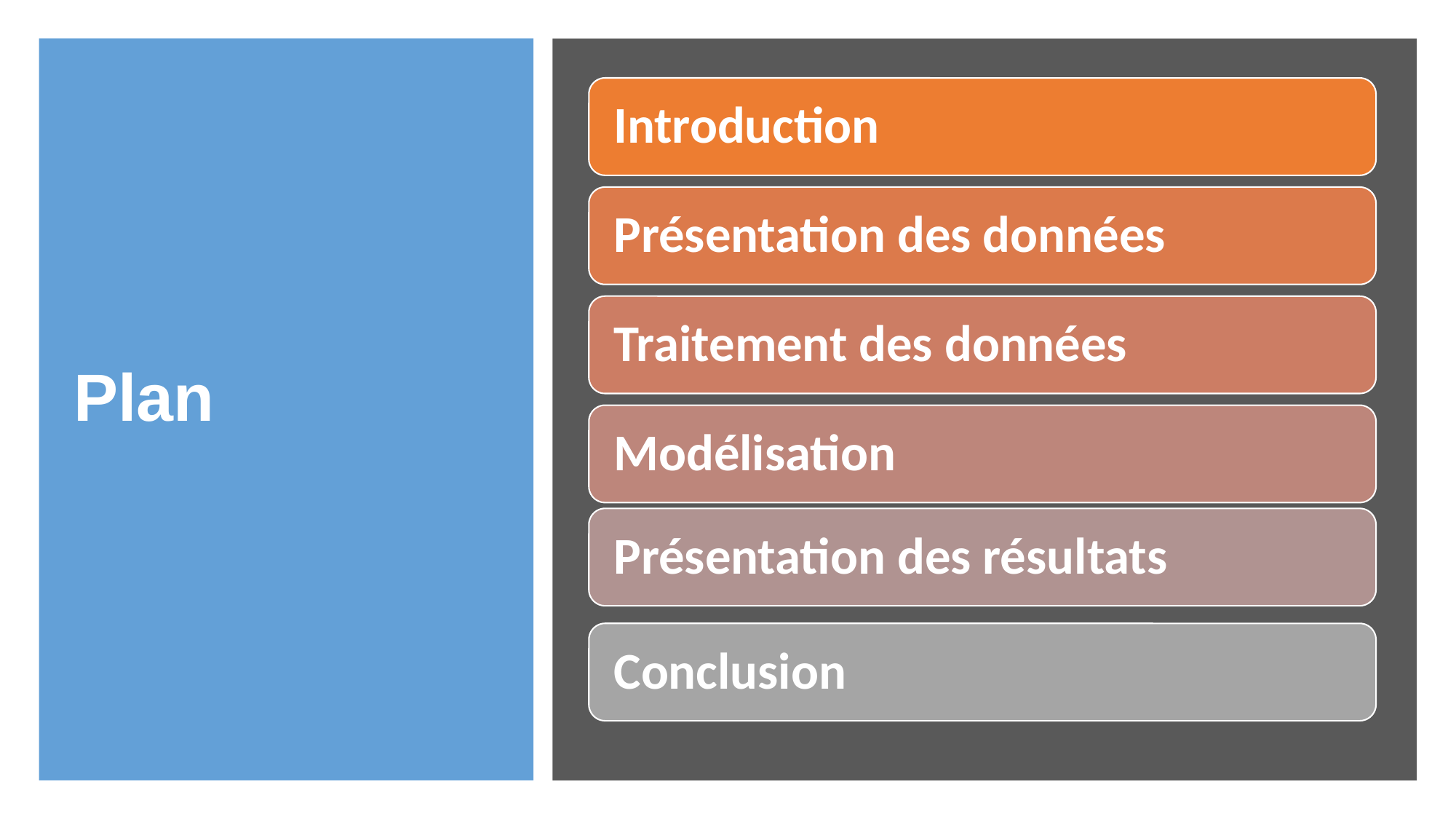

# Plan
Introduction
Présentation des données
Traitement des données
Modélisation
Présentation des résultats
Conclusion